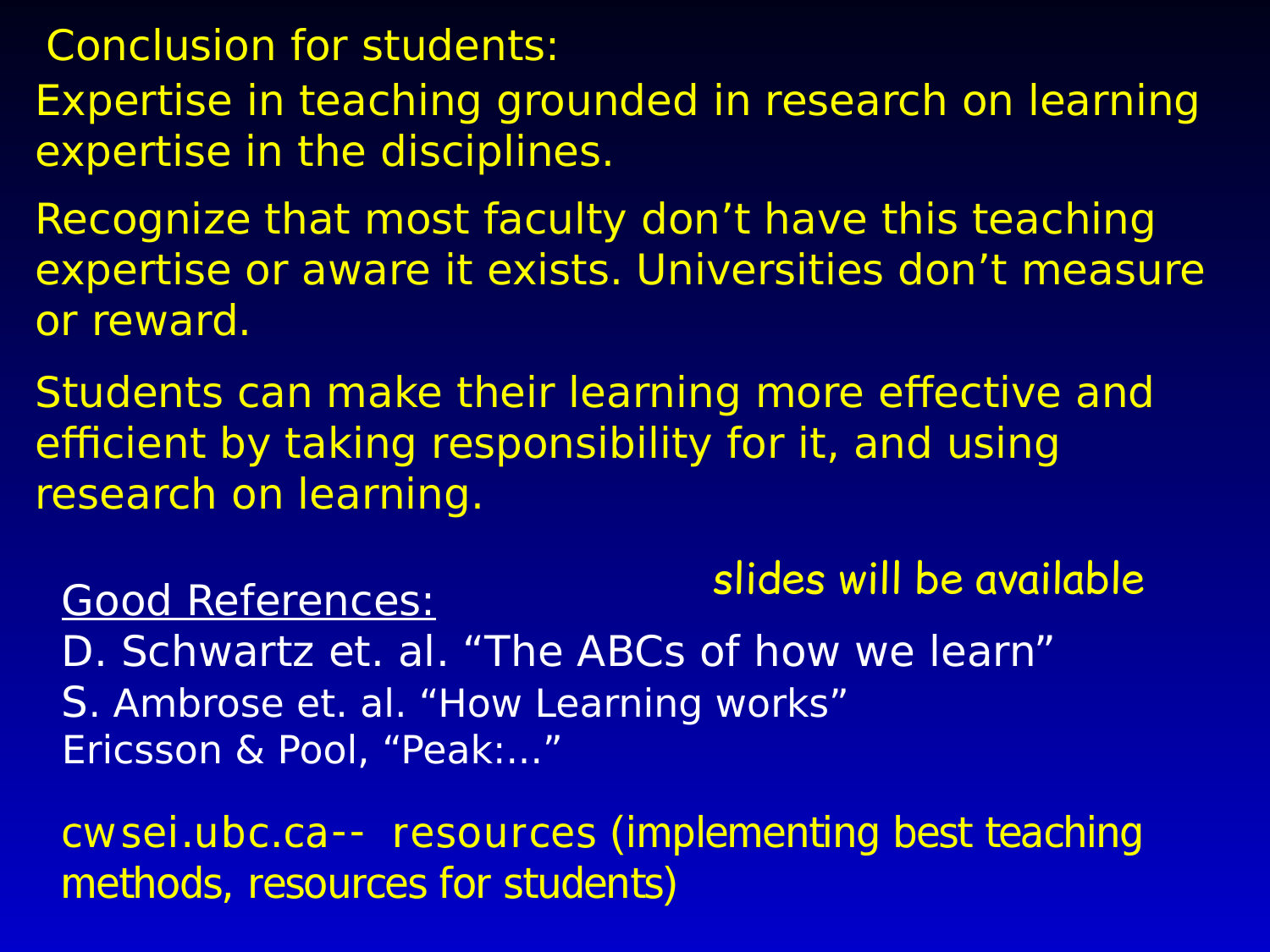

Conclusion for students:
Expertise in teaching grounded in research on learning expertise in the disciplines.

Recognize that most faculty don’t have this teaching expertise or aware it exists. Universities don’t measure or reward.

Students can make their learning more effective and efficient by taking responsibility for it, and using research on learning.
slides will be available
Good References:
D. Schwartz et. al. “The ABCs of how we learn”
S. Ambrose et. al. “How Learning works”
Ericsson & Pool, “Peak:...”

cwsei.ubc.ca--  resources (implementing best teaching methods, resources for students)